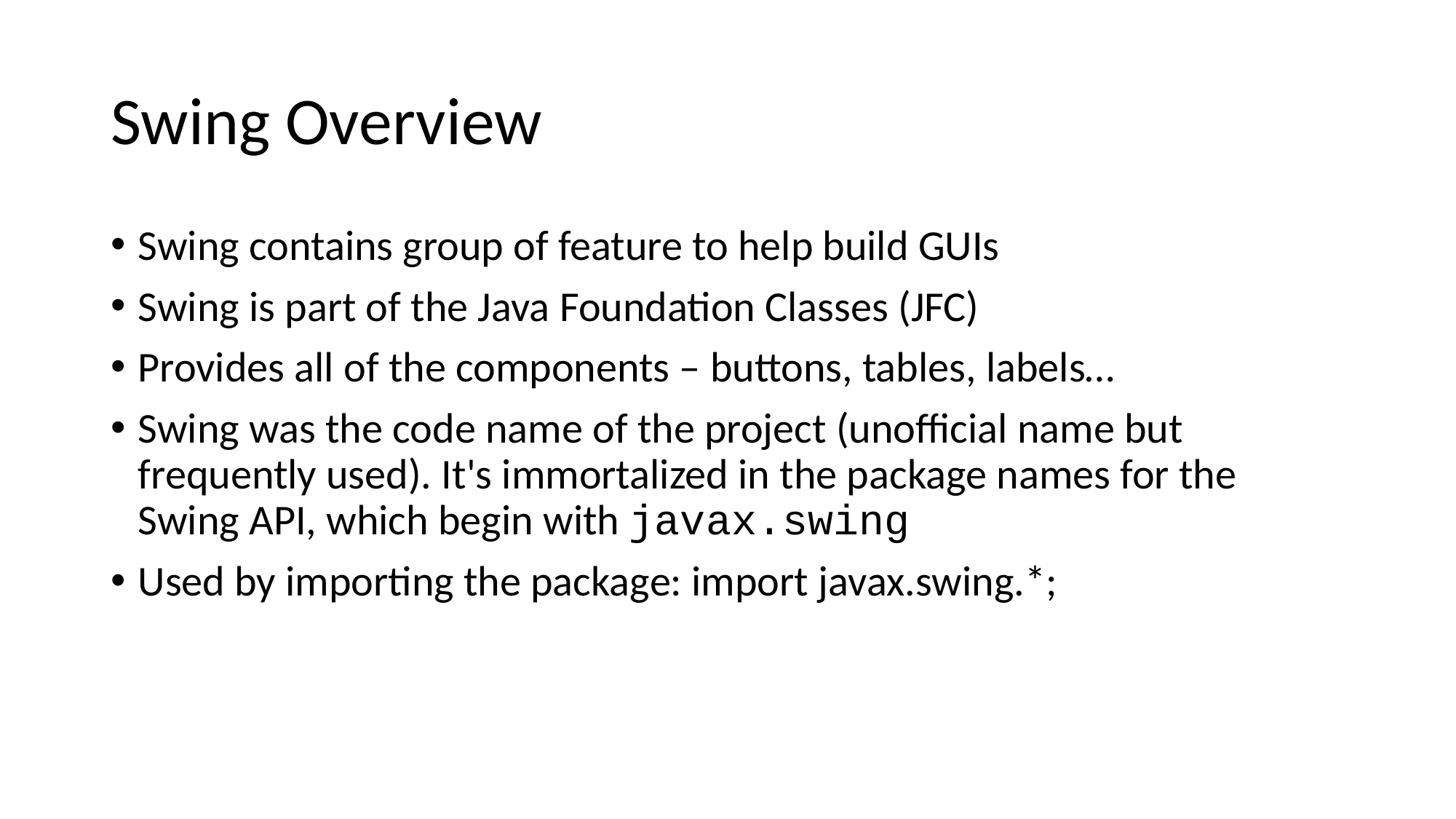

# Swing Overview
Swing contains group of feature to help build GUIs
Swing is part of the Java Foundation Classes (JFC)
Provides all of the components – buttons, tables, labels…
Swing was the code name of the project (unofficial name but frequently used). It's immortalized in the package names for the Swing API, which begin with javax.swing
Used by importing the package: import javax.swing.*;